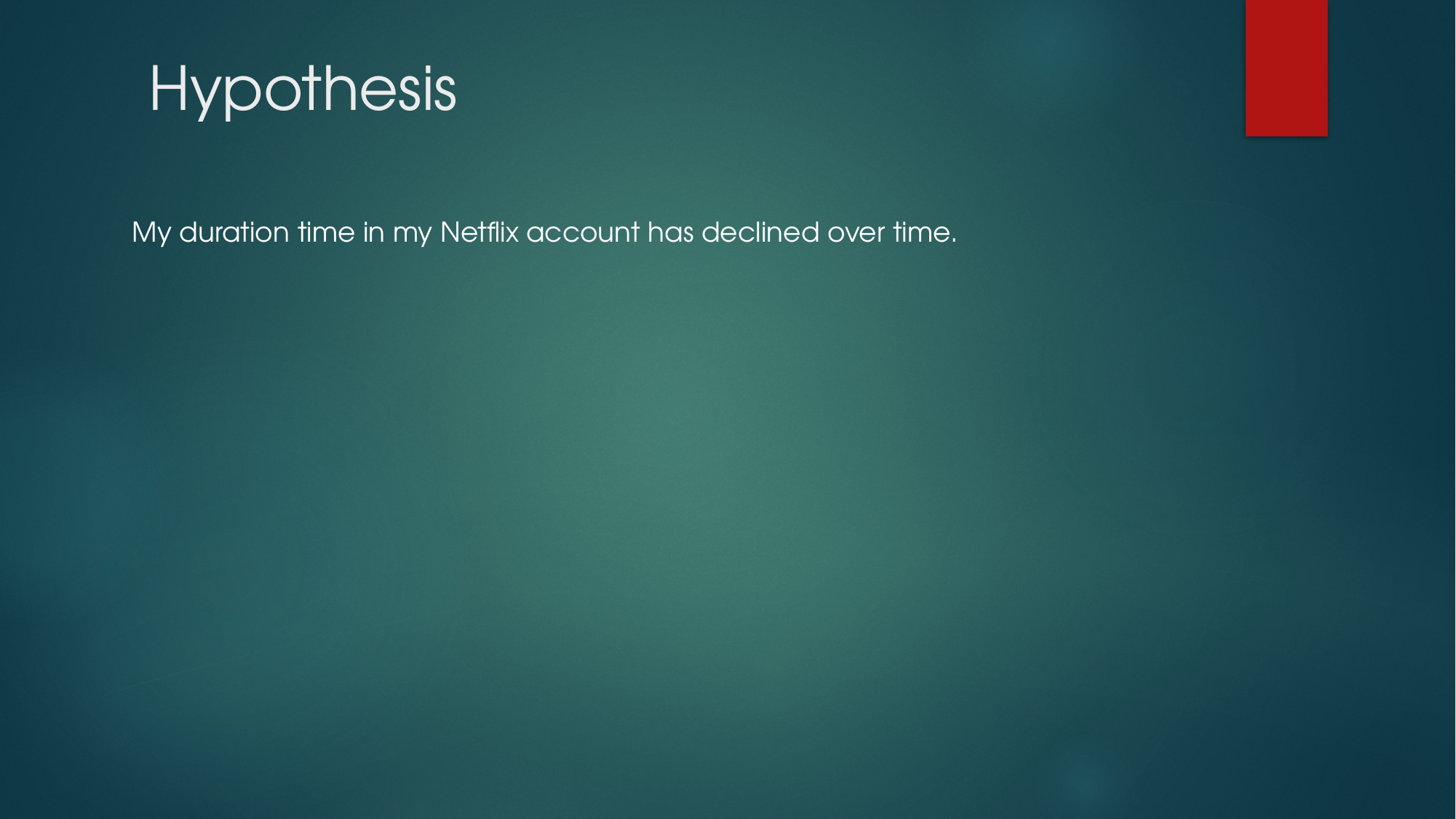

# Hypothesis
My duration time in my Netflix account has declined over time.